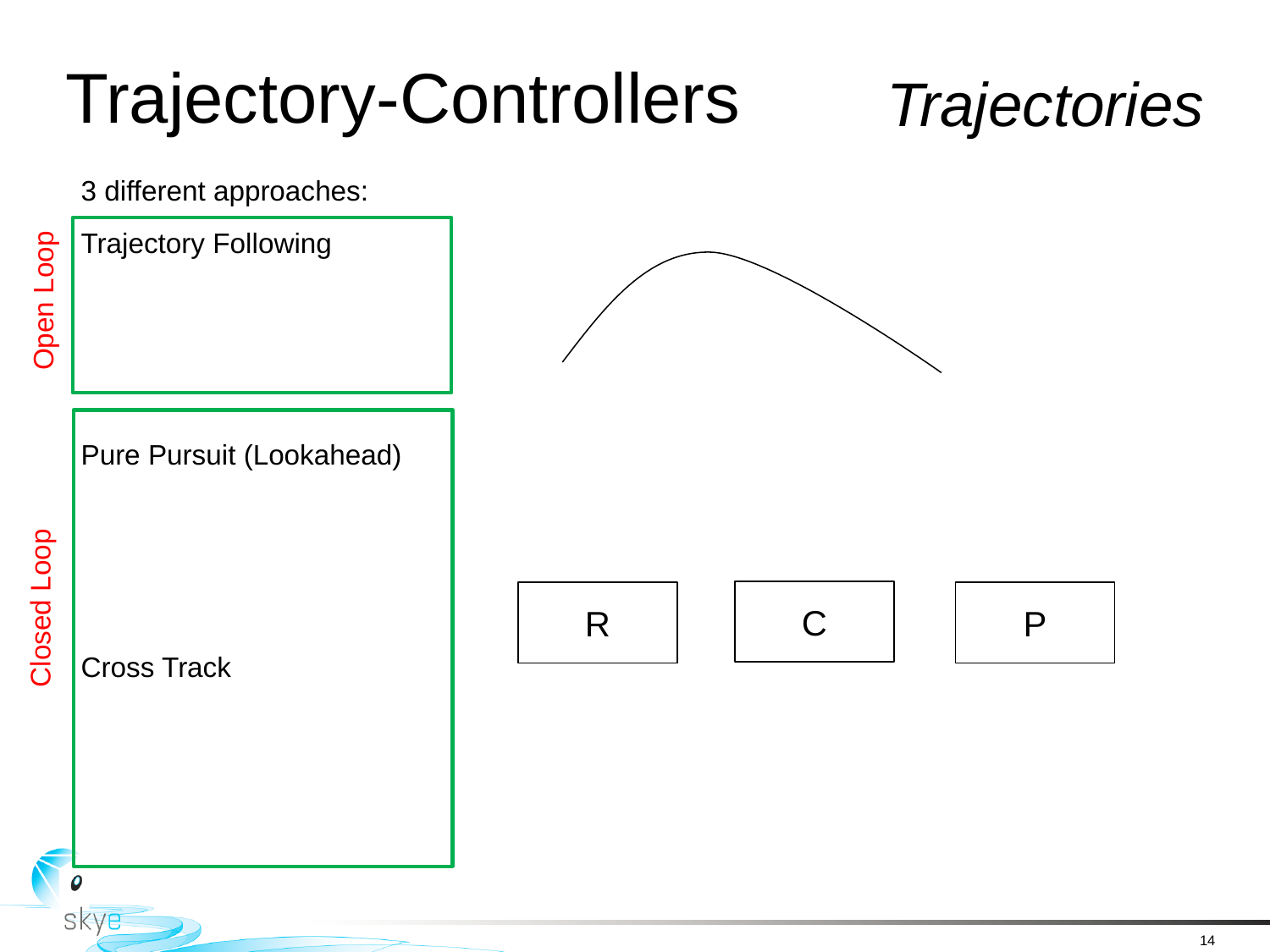

# Trajectory-Controllers
Trajectories
3 different approaches:
Trajectory Following

Pure Pursuit (Lookahead)

Cross Track

Open Loop

C
Closed Loop
P
R
14